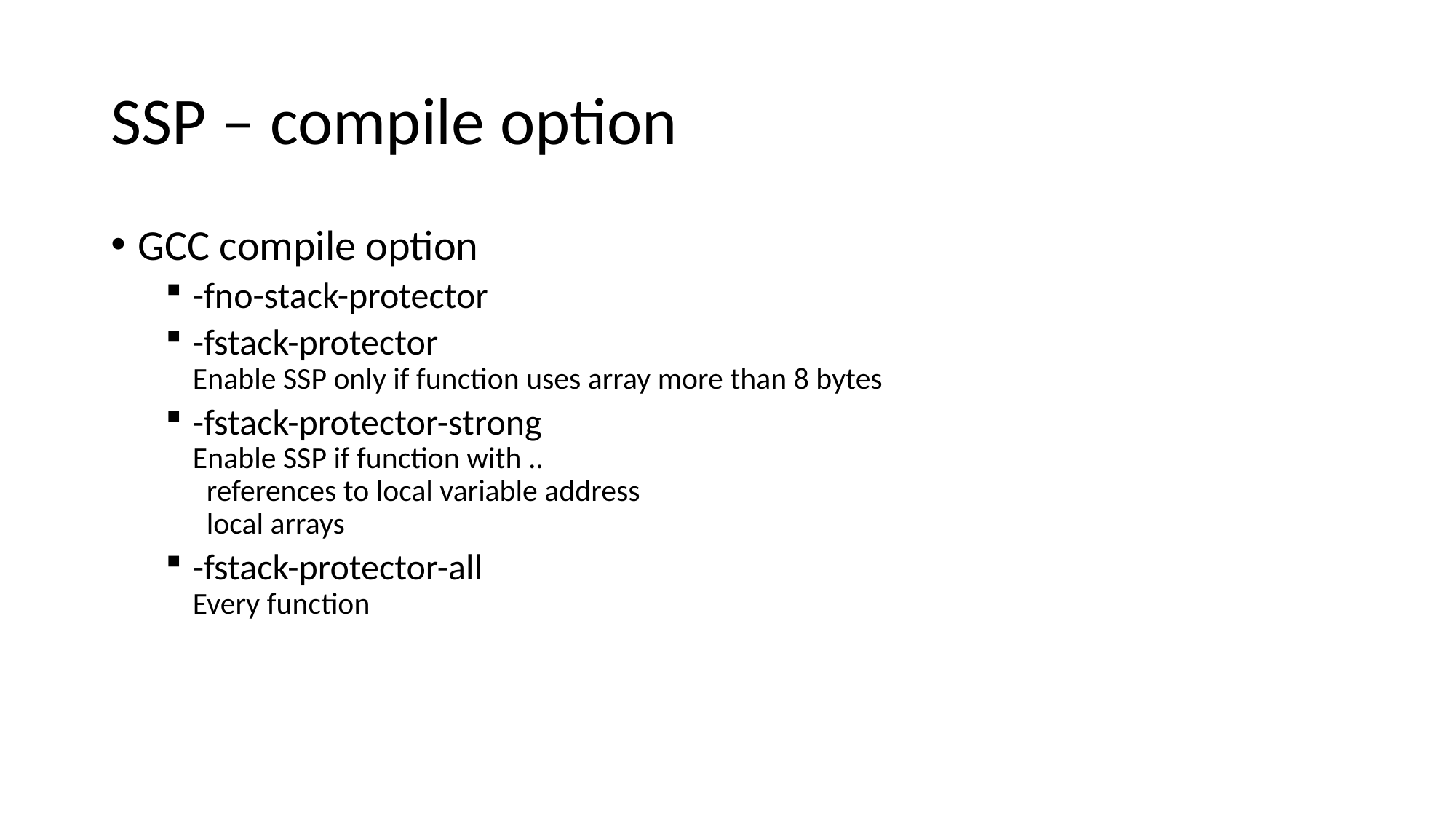

# SSP – compile option
GCC compile option
-fno-stack-protector
-fstack-protector
Enable SSP only if function uses array more than 8 bytes
-fstack-protector-strong
Enable SSP if function with ..
  references to local variable address
  local arrays
-fstack-protector-all
Every function